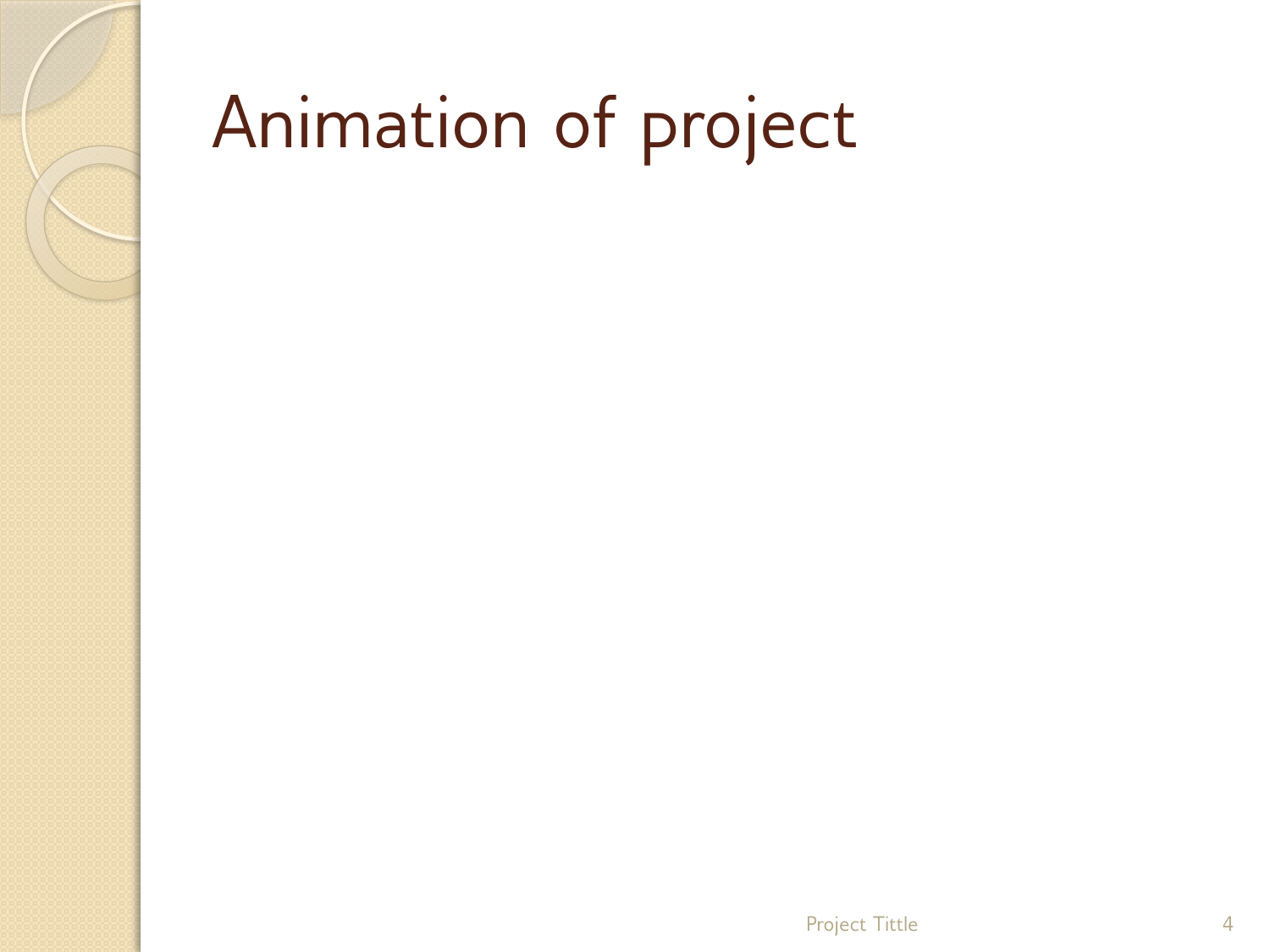

# Animation of project

Project Tittle
4